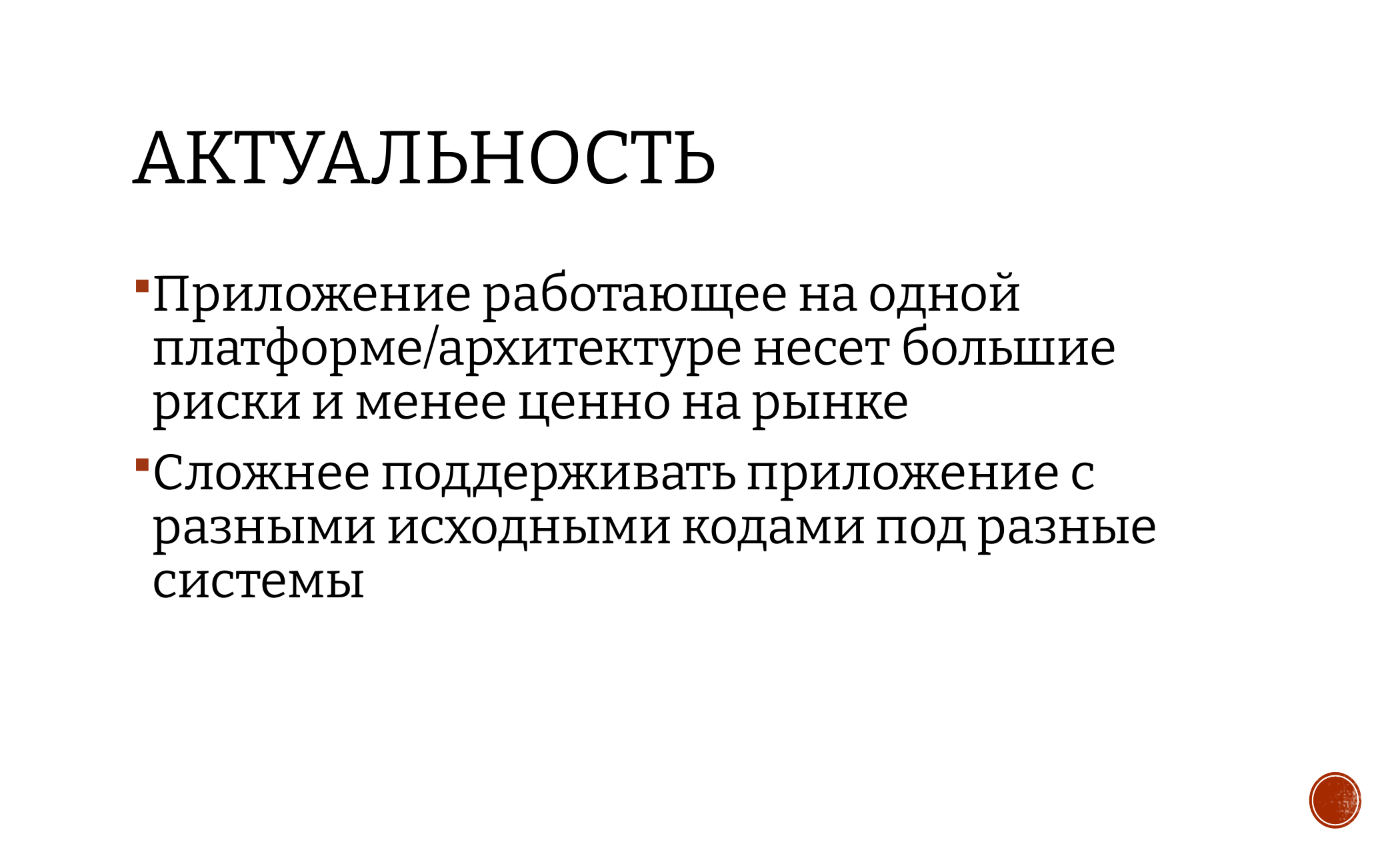

# АКТУАЛЬНОСТЬ
Приложение работающее на одной платформе/архитектуре несет большие риски и менее ценно на рынке
Сложнее поддерживать приложение с разными исходными кодами под разные системы